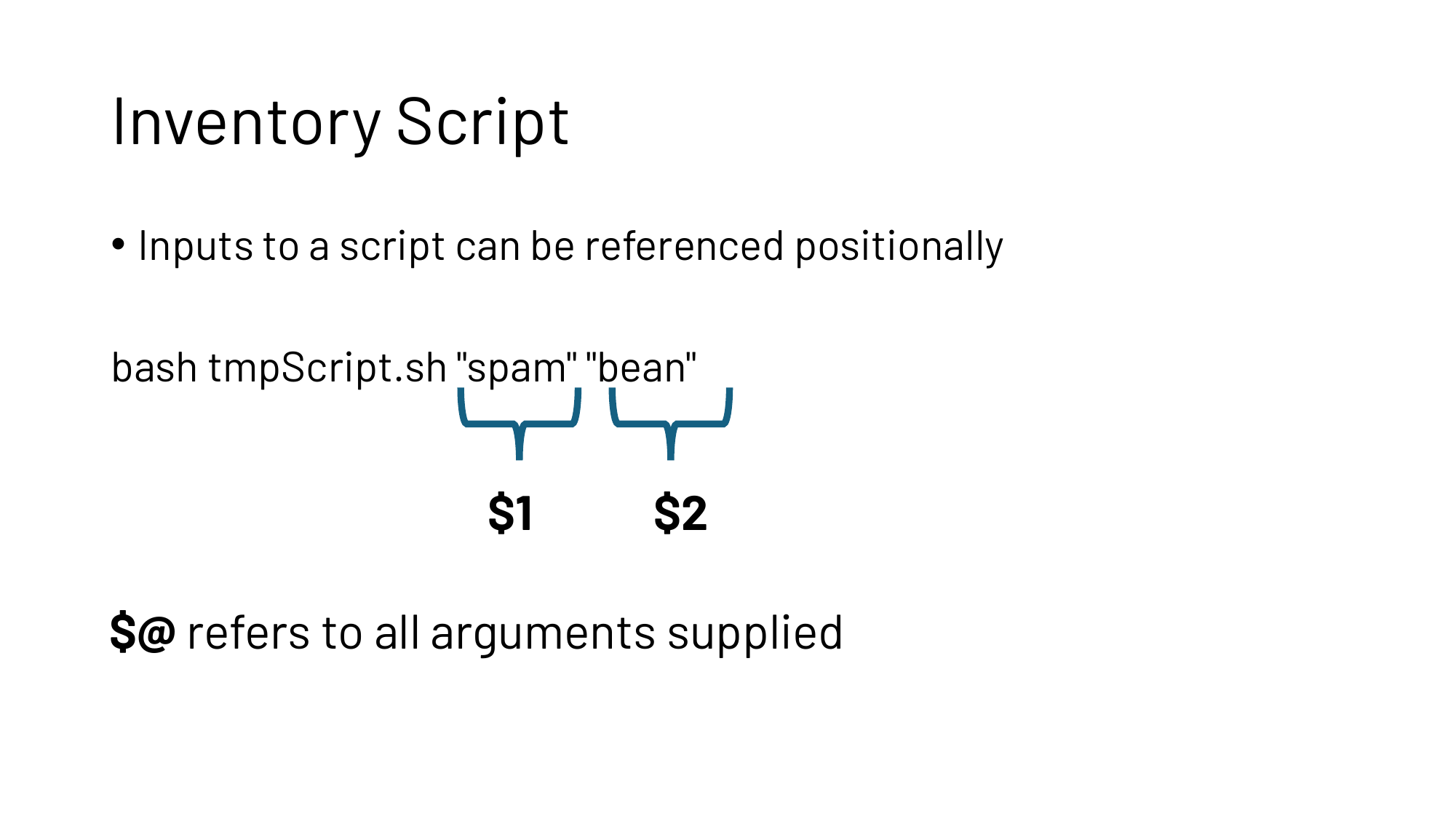

# Inventory Script
Inputs to a script can be referenced positionally

bash tmpScript.sh "spam" "bean"

$1
$2
$@ refers to all arguments supplied